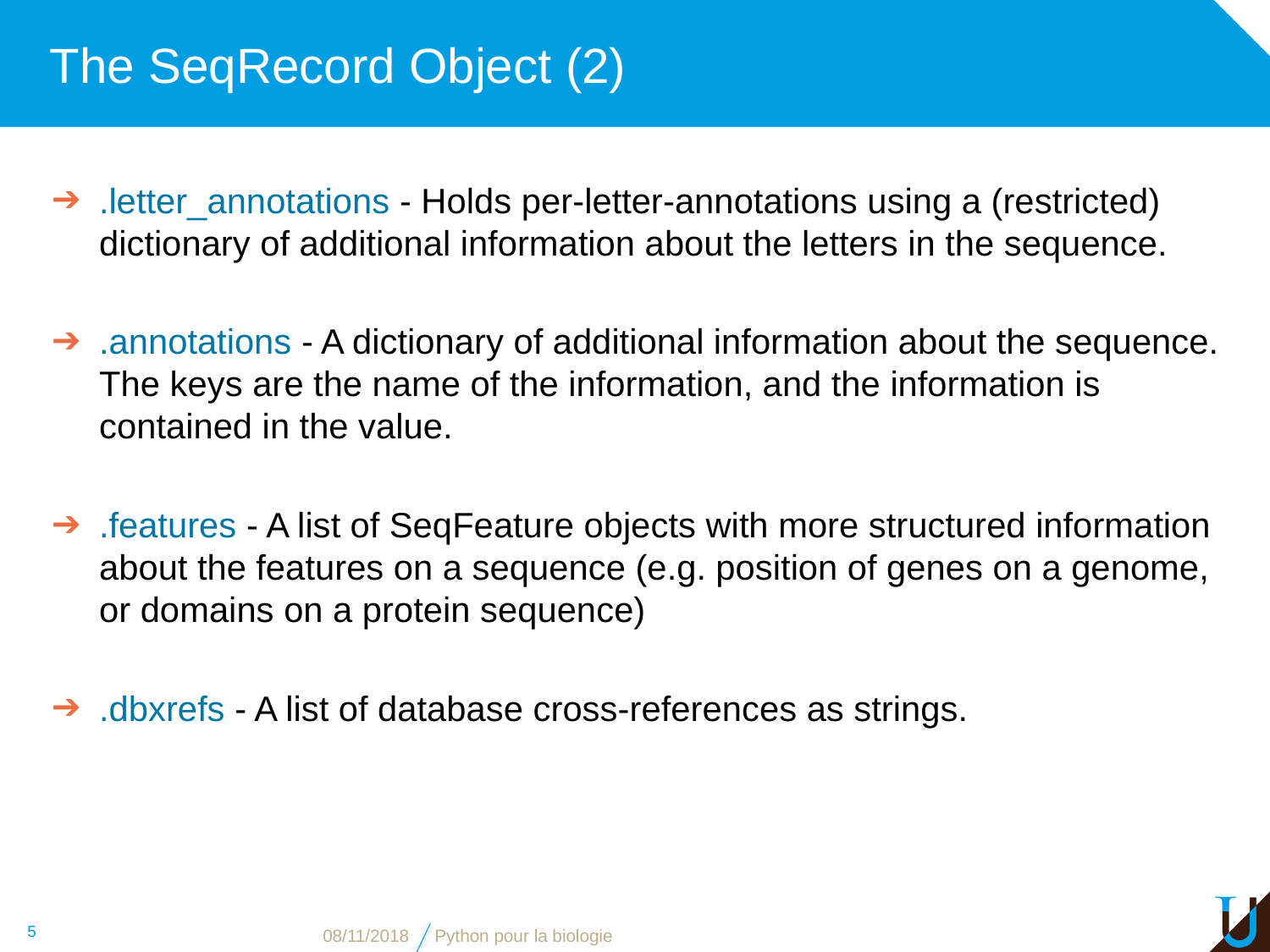

# The SeqRecord Object (2)
.letter_annotations - Holds per-letter-annotations using a (restricted) dictionary of additional information about the letters in the sequence.

.annotations - A dictionary of additional information about the sequence. The keys are the name of the information, and the information is contained in the value.

.features - A list of SeqFeature objects with more structured information about the features on a sequence (e.g. position of genes on a genome, or domains on a protein sequence)

.dbxrefs - A list of database cross-references as strings.

5
08/11/2018
Python pour la biologie